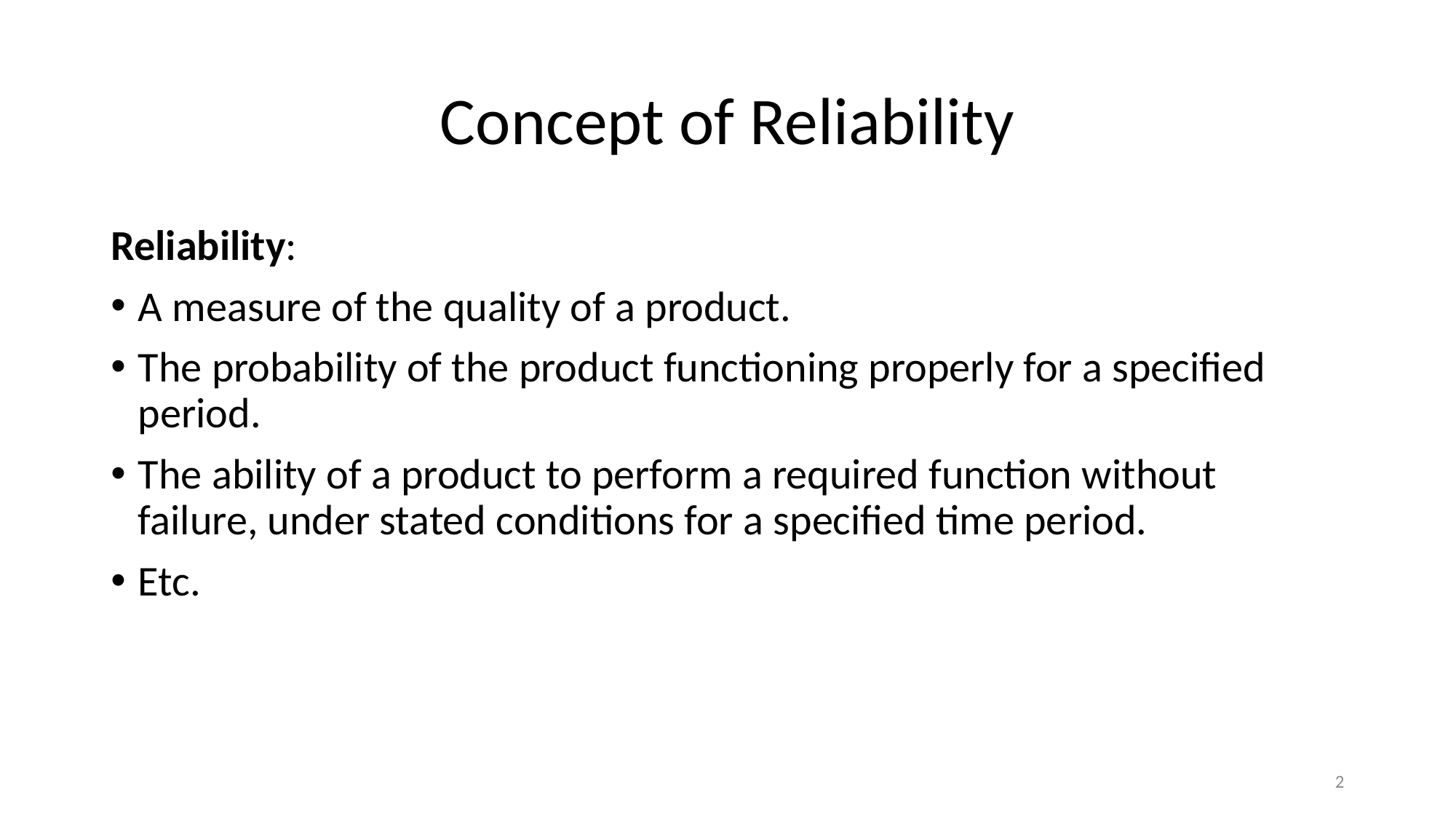

# Concept of Reliability
Reliability:
A measure of the quality of a product.
The probability of the product functioning properly for a specified period.
The ability of a product to perform a required function without failure, under stated conditions for a specified time period.
Etc.

2